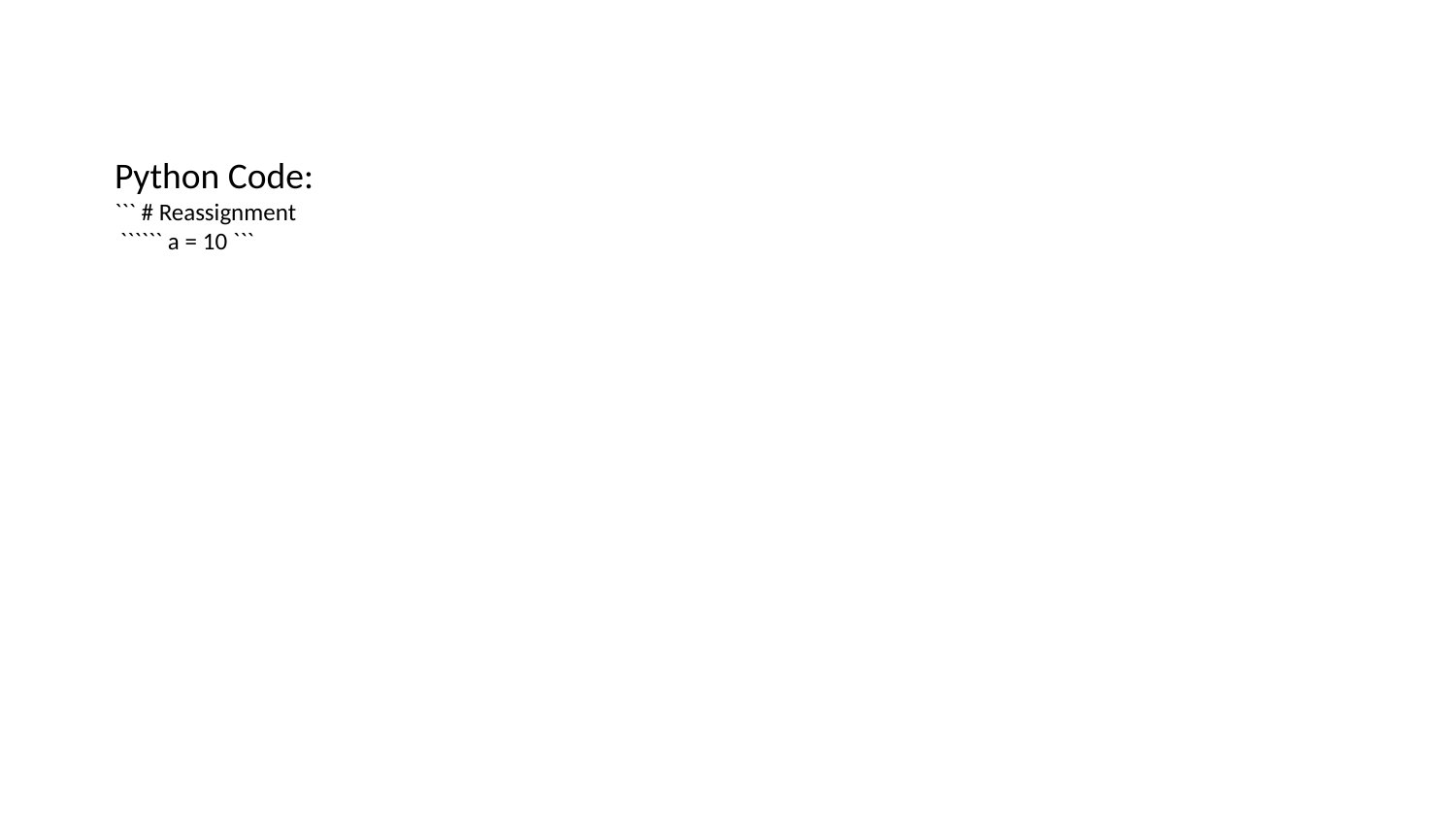

Python Code:
``` # Reassignment
 `````` a = 10 ```